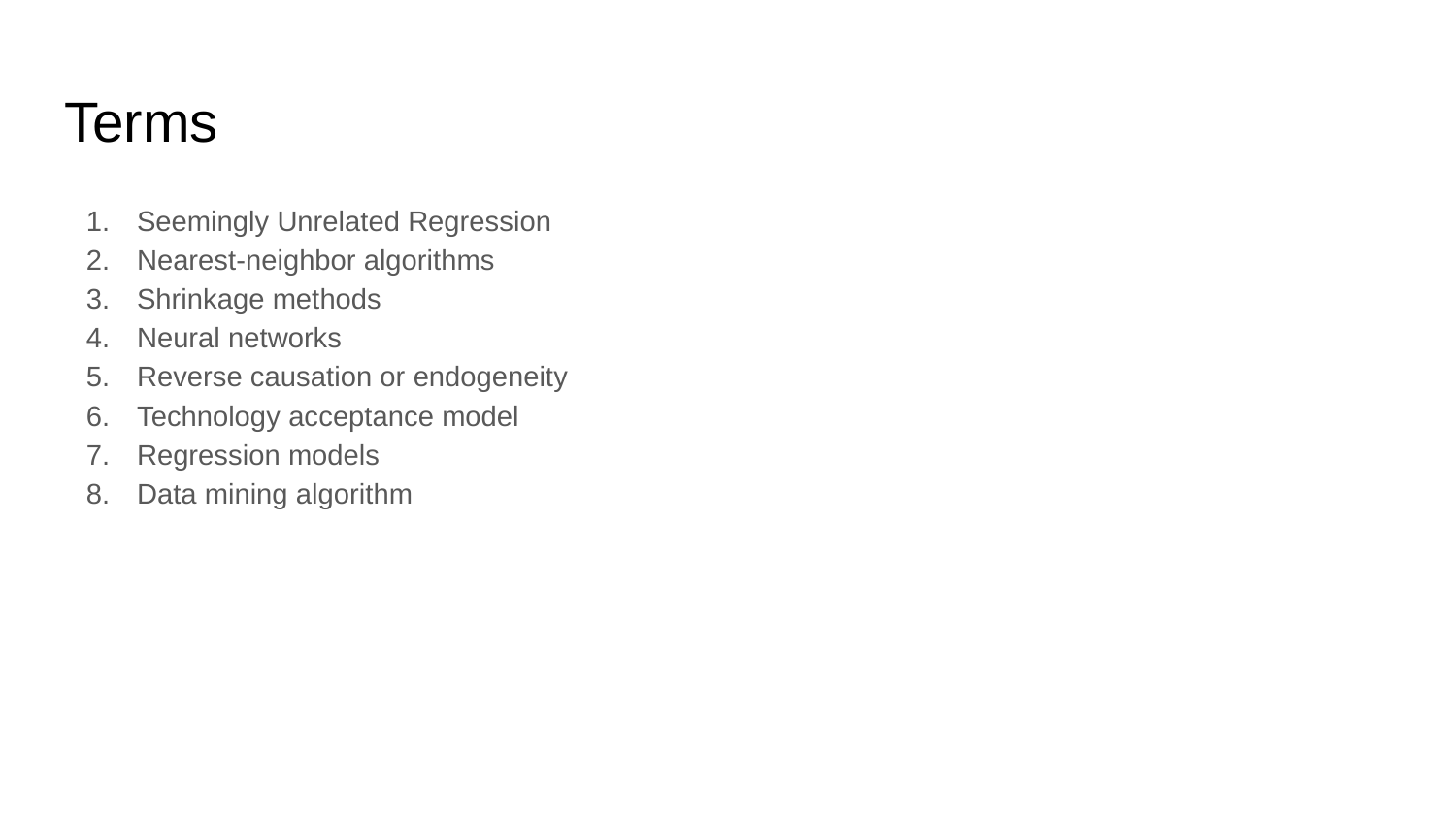

# Terms
Seemingly Unrelated Regression
Nearest-neighbor algorithms
Shrinkage methods
Neural networks
Reverse causation or endogeneity
Technology acceptance model
Regression models
Data mining algorithm